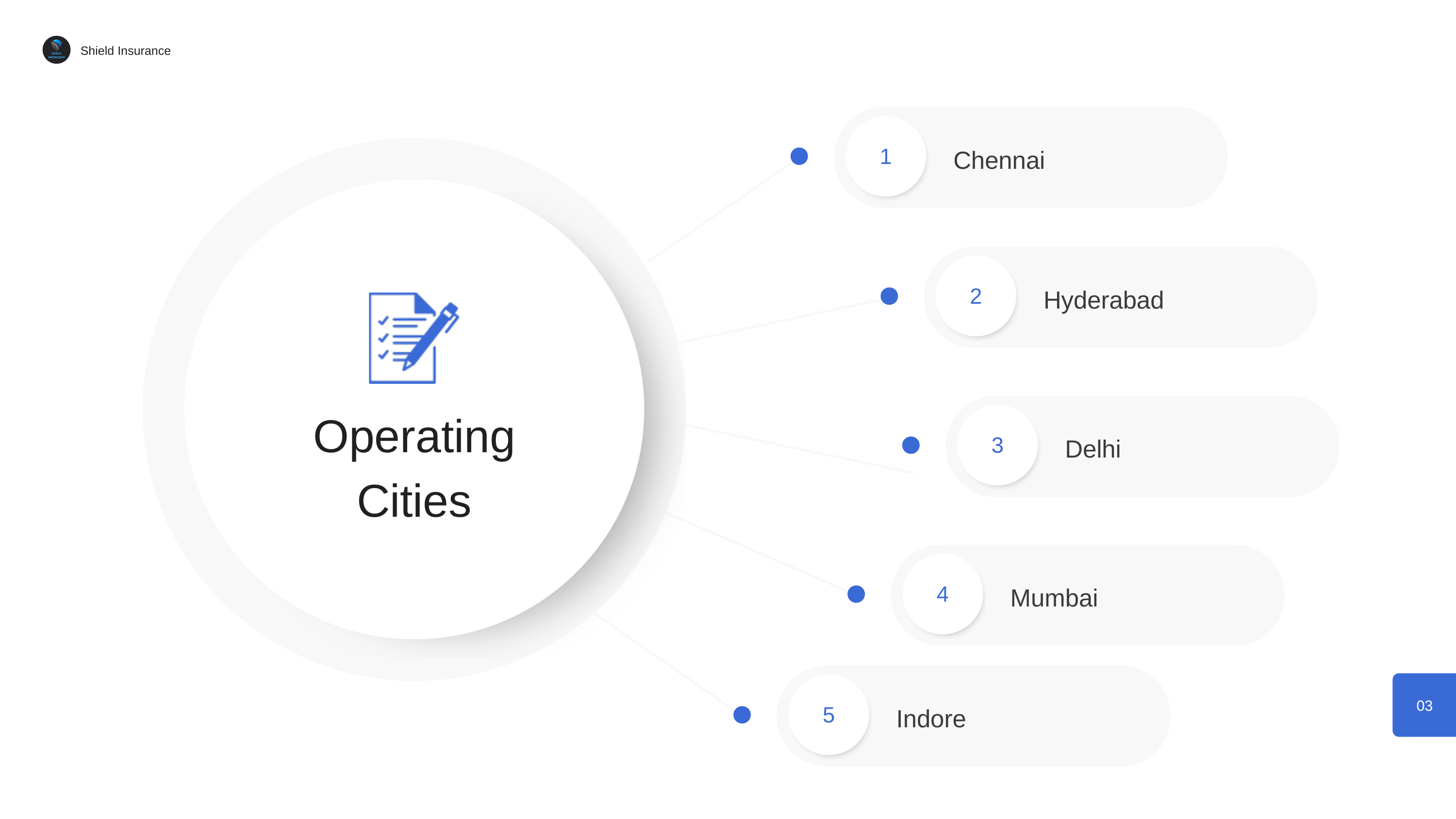

Shield Insurance

1

Chennai

2
Hyderabad

Operating Cities

3
Delhi

4
Mumbai

03
5
Indore